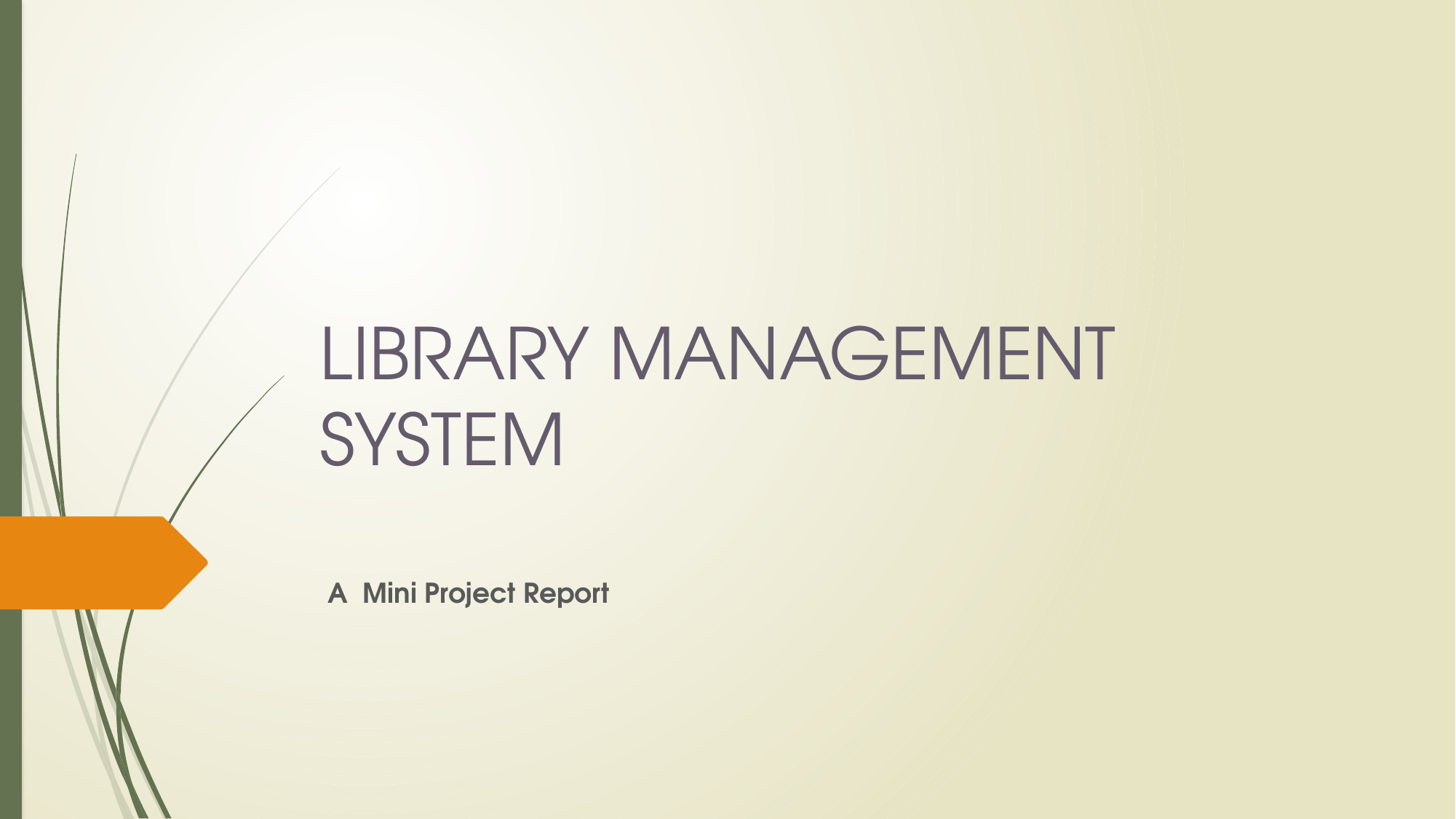

# LIBRARY MANAGEMENT     SYSTEM
 A  Mini Project Report